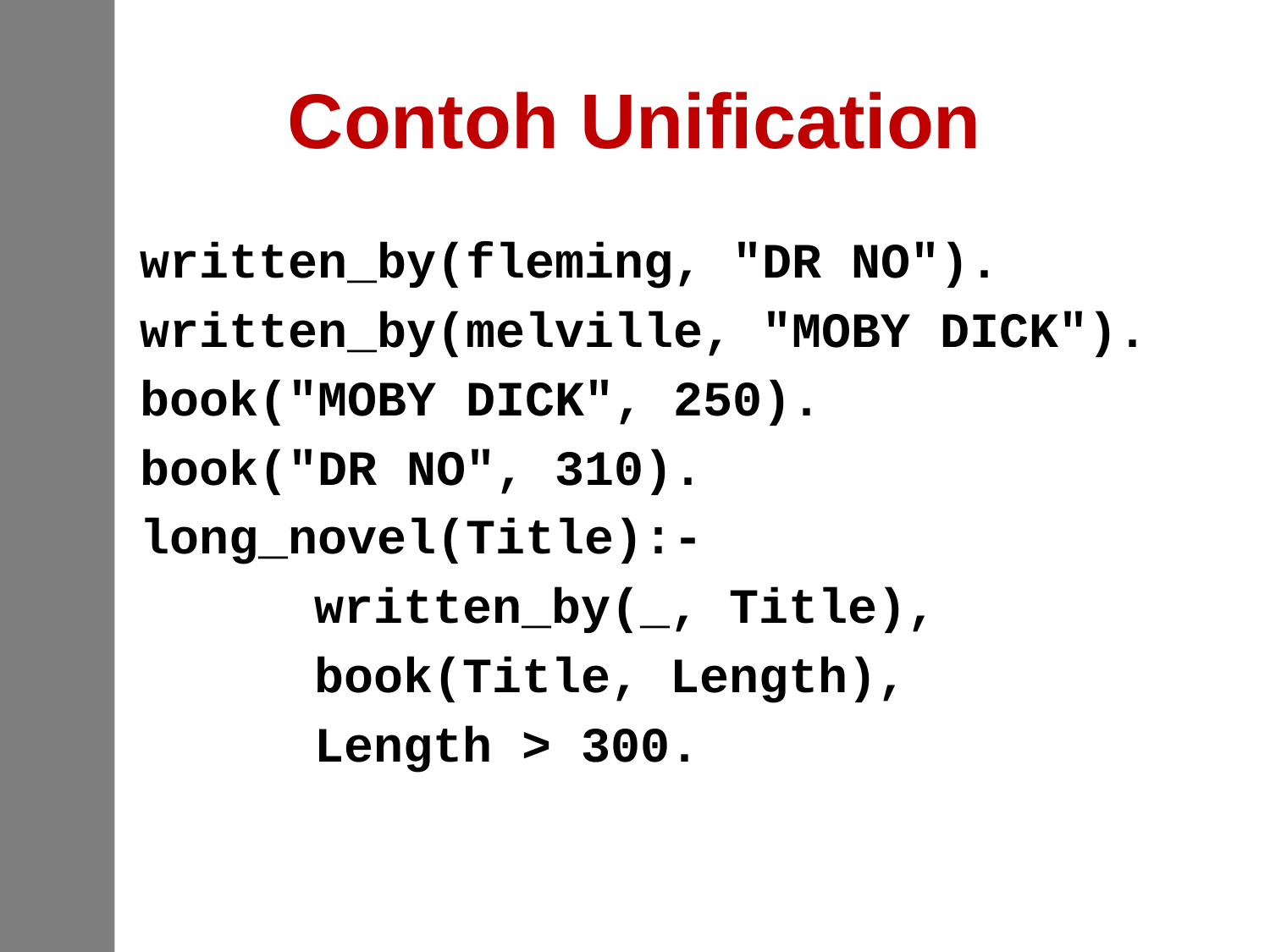

# Contoh Unification
written_by(fleming, "DR NO").
written_by(melville, "MOBY DICK").
book("MOBY DICK", 250).
book("DR NO", 310).
long_novel(Title):-
		written_by(_, Title),
		book(Title, Length),
		Length > 300.